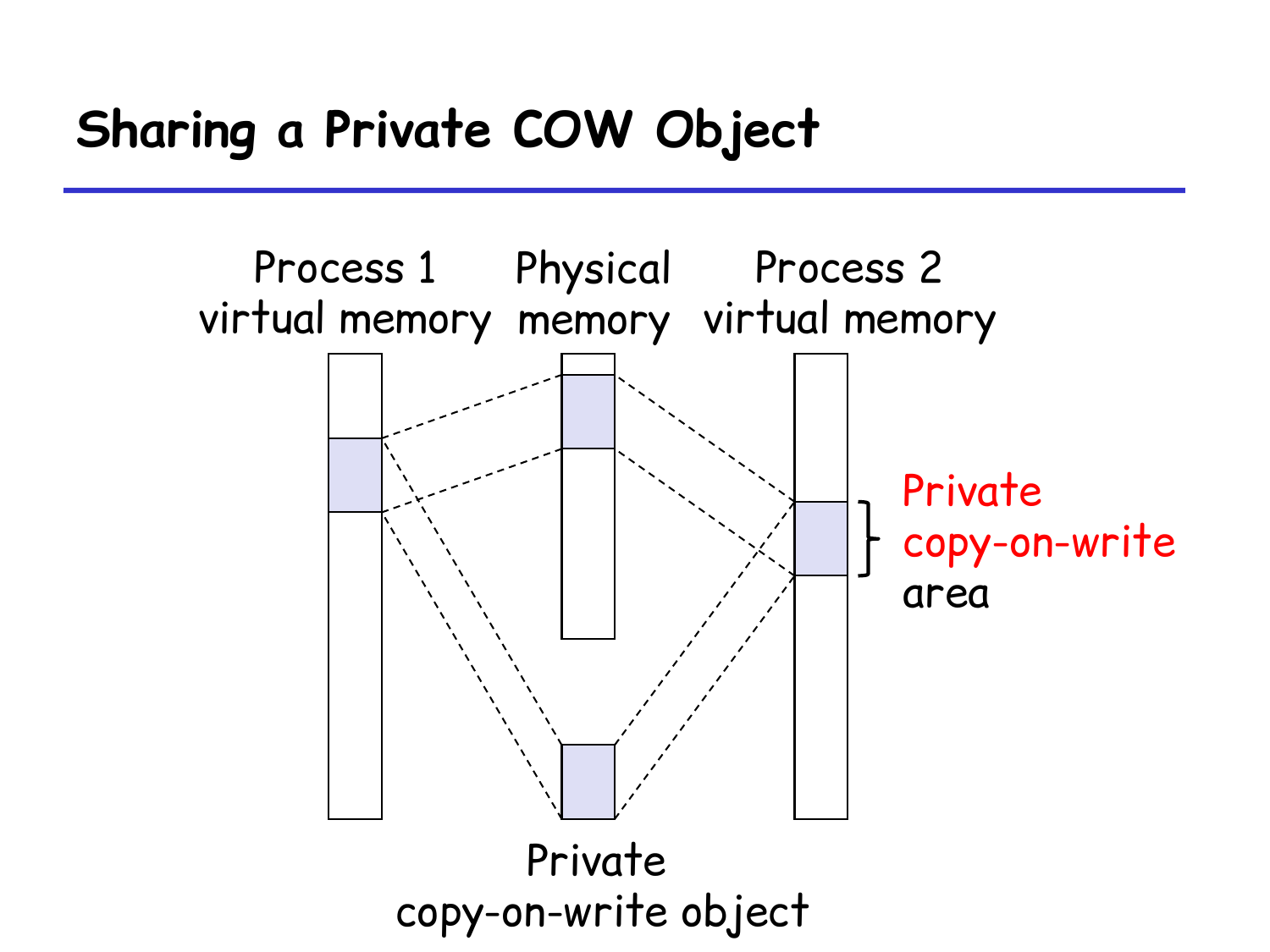

# Sharing a Private COW Object
Process 1
virtual memory
Process 2
virtual memory
Physical
memory

Private
copy-on-write
area

Private
copy-on-write object